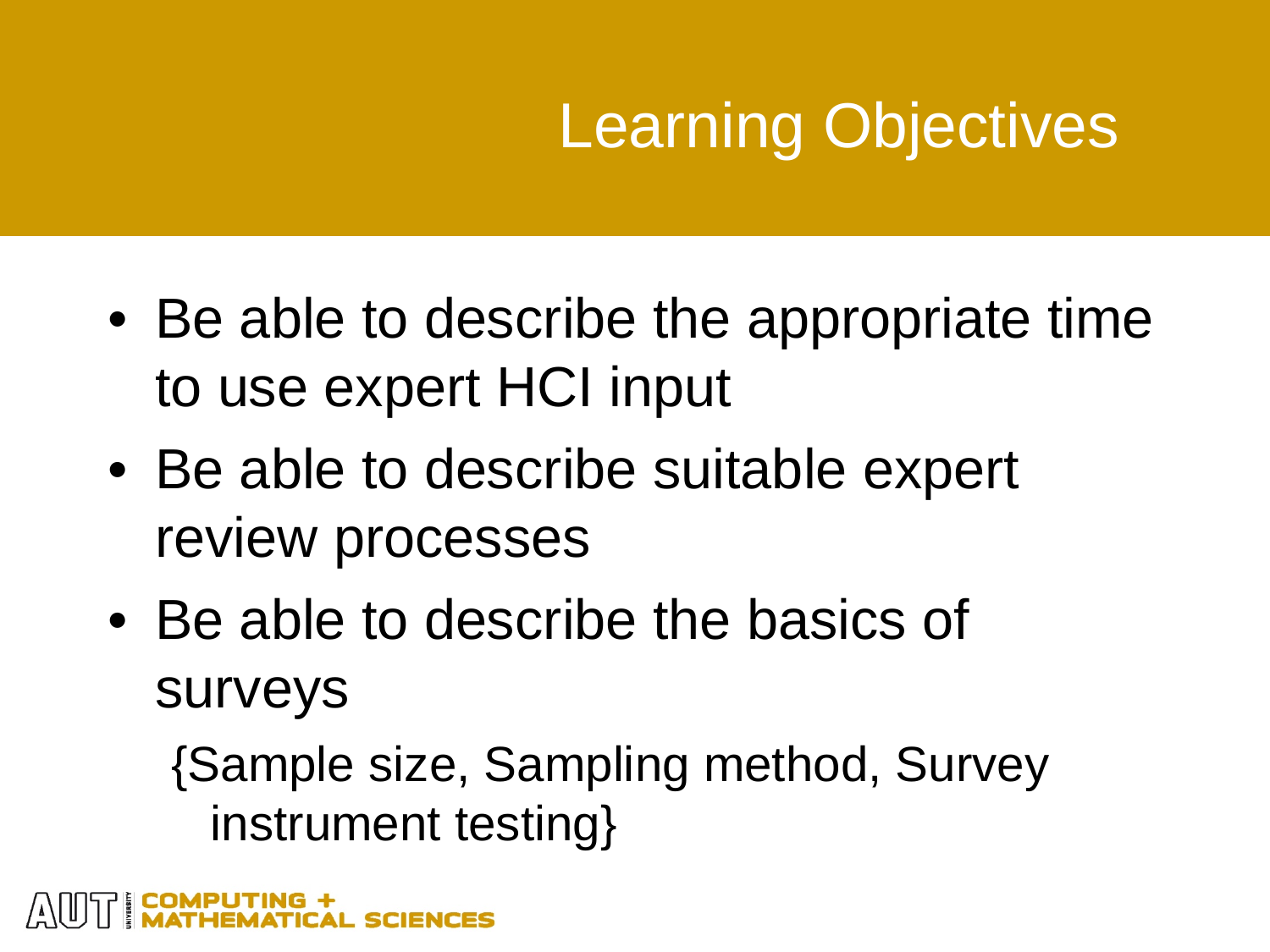

Learning Objectives
Be able to describe the appropriate time to use expert HCI input
Be able to describe suitable expert review processes
Be able to describe the basics of surveys
{Sample size, Sampling method, Survey instrument testing}